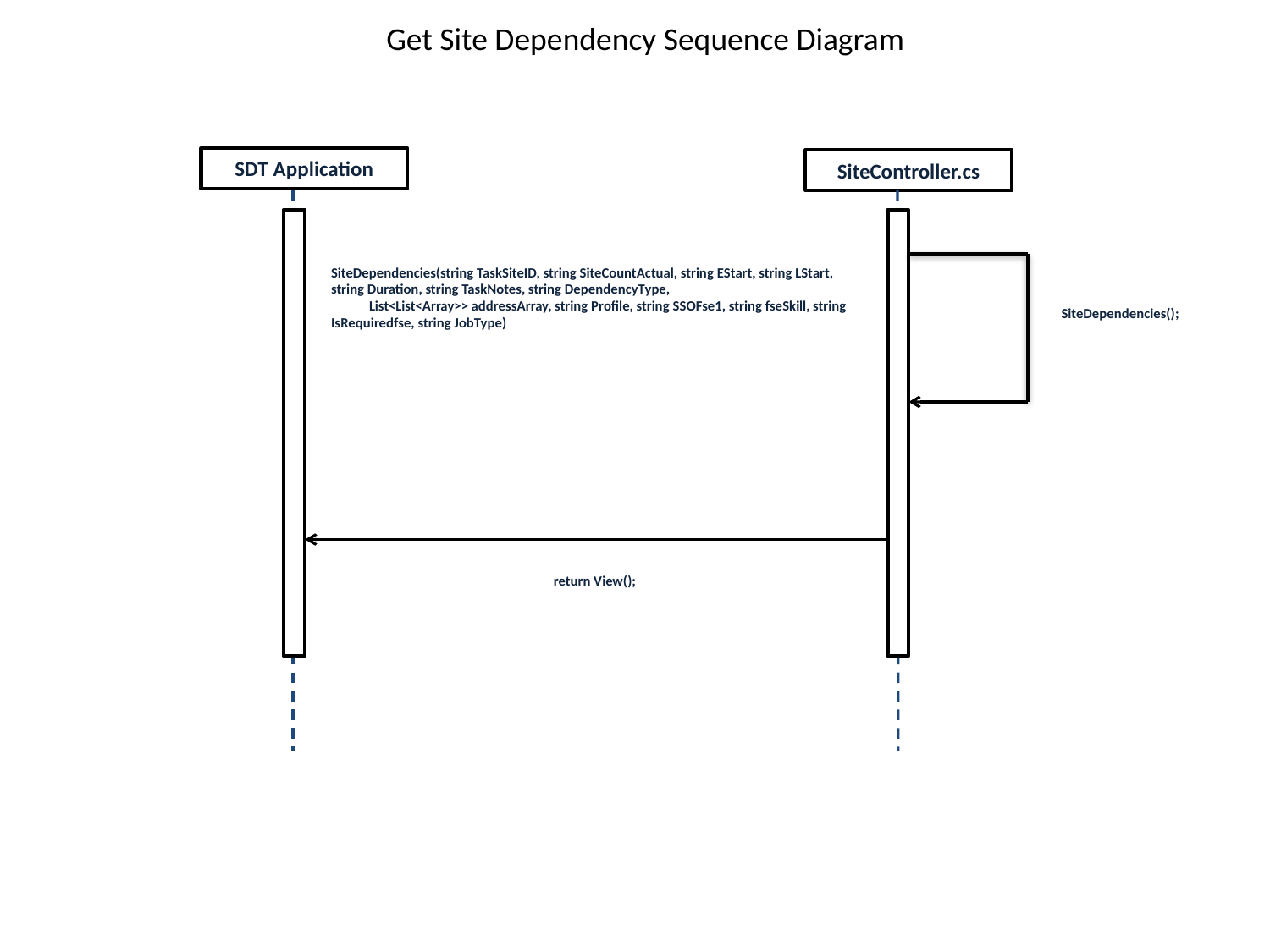

Get Site Dependency Sequence Diagram
SDT Application
SiteController.cs

SiteDependencies(string TaskSiteID, string SiteCountActual, string EStart, string LStart, string Duration, string TaskNotes, string DependencyType,
            List<List<Array>> addressArray, string Profile, string SSOFse1, string fseSkill, string IsRequiredfse, string JobType)
SiteDependencies();
return View();